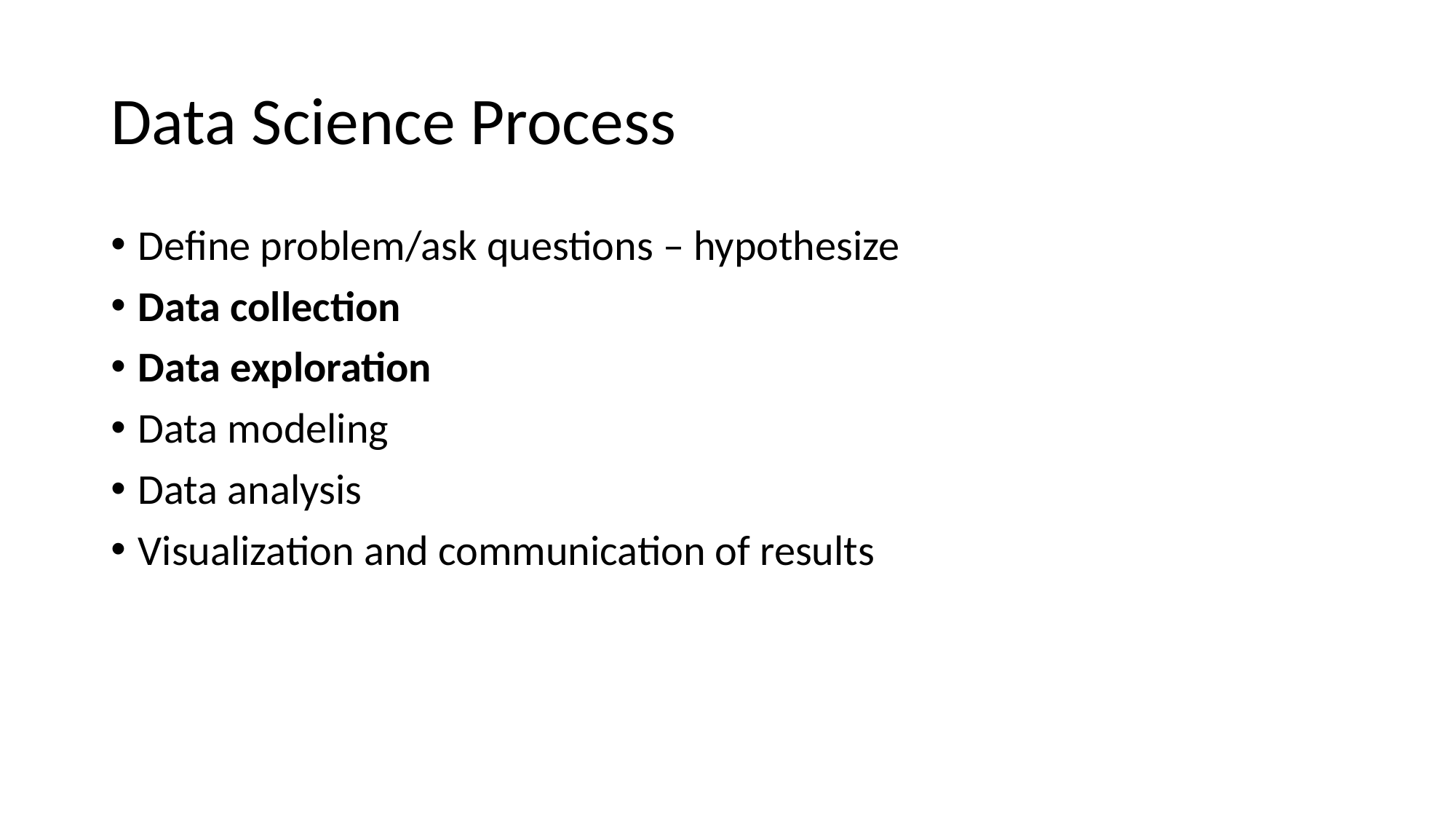

# Data Science Process
Define problem/ask questions – hypothesize
Data collection
Data exploration
Data modeling
Data analysis
Visualization and communication of results